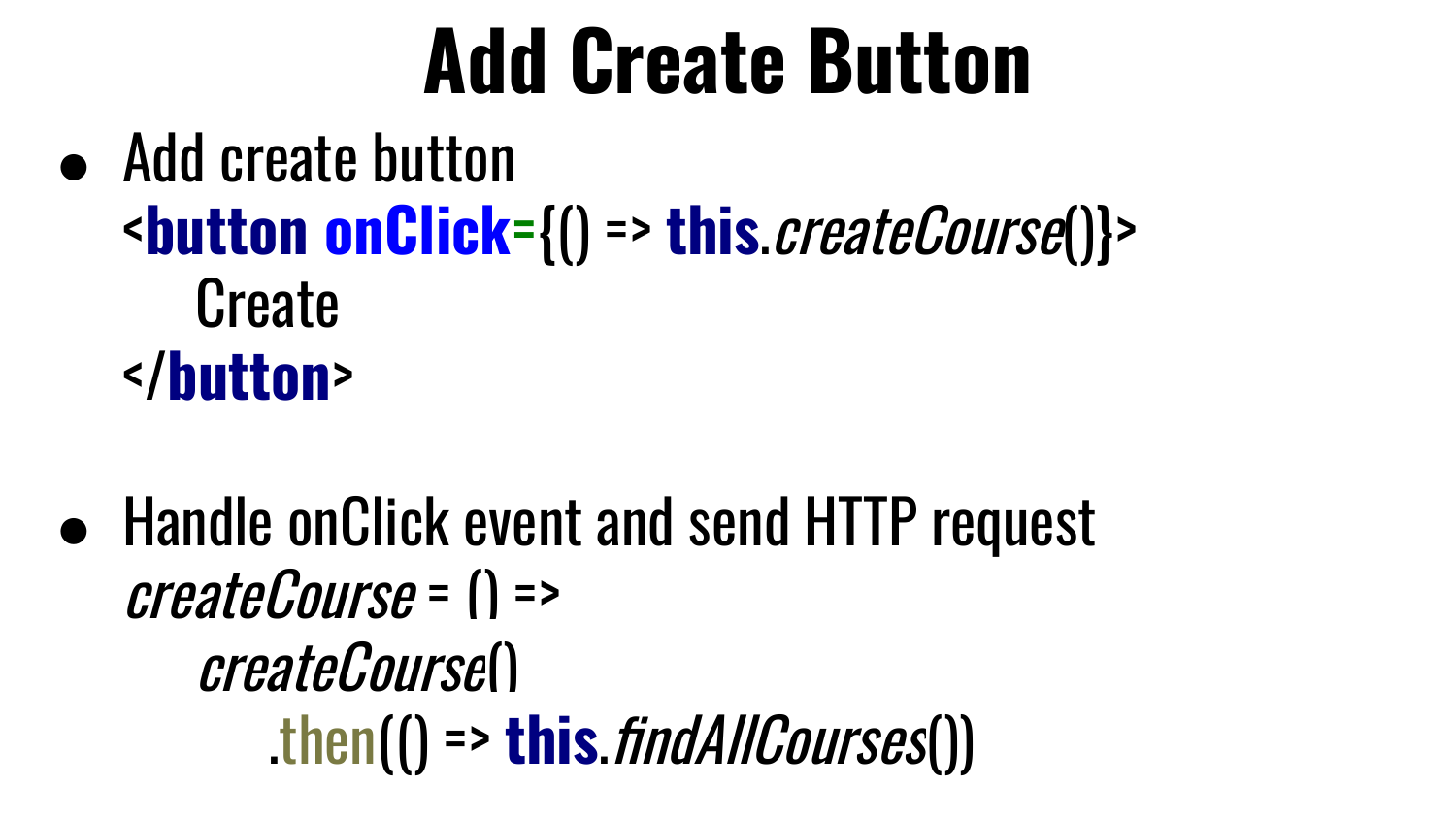

# Add Create Button
Add create button
<button onClick={() => this.createCourse()}>
Create
</button>

Handle onClick event and send HTTP request
createCourse = () =>
createCourse()
.then(() => this.findAllCourses())